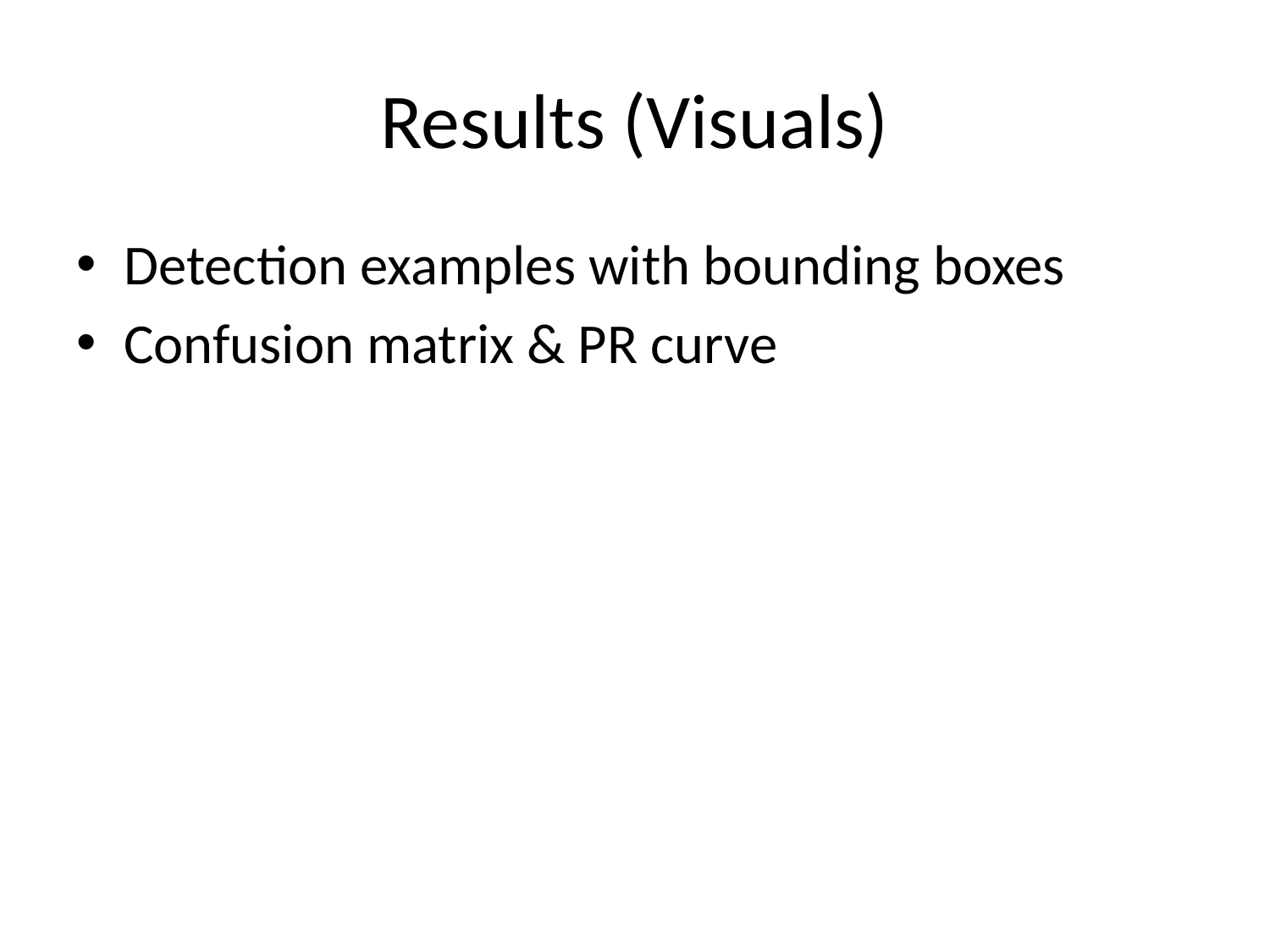

# Results (Visuals)
Detection examples with bounding boxes
Confusion matrix & PR curve